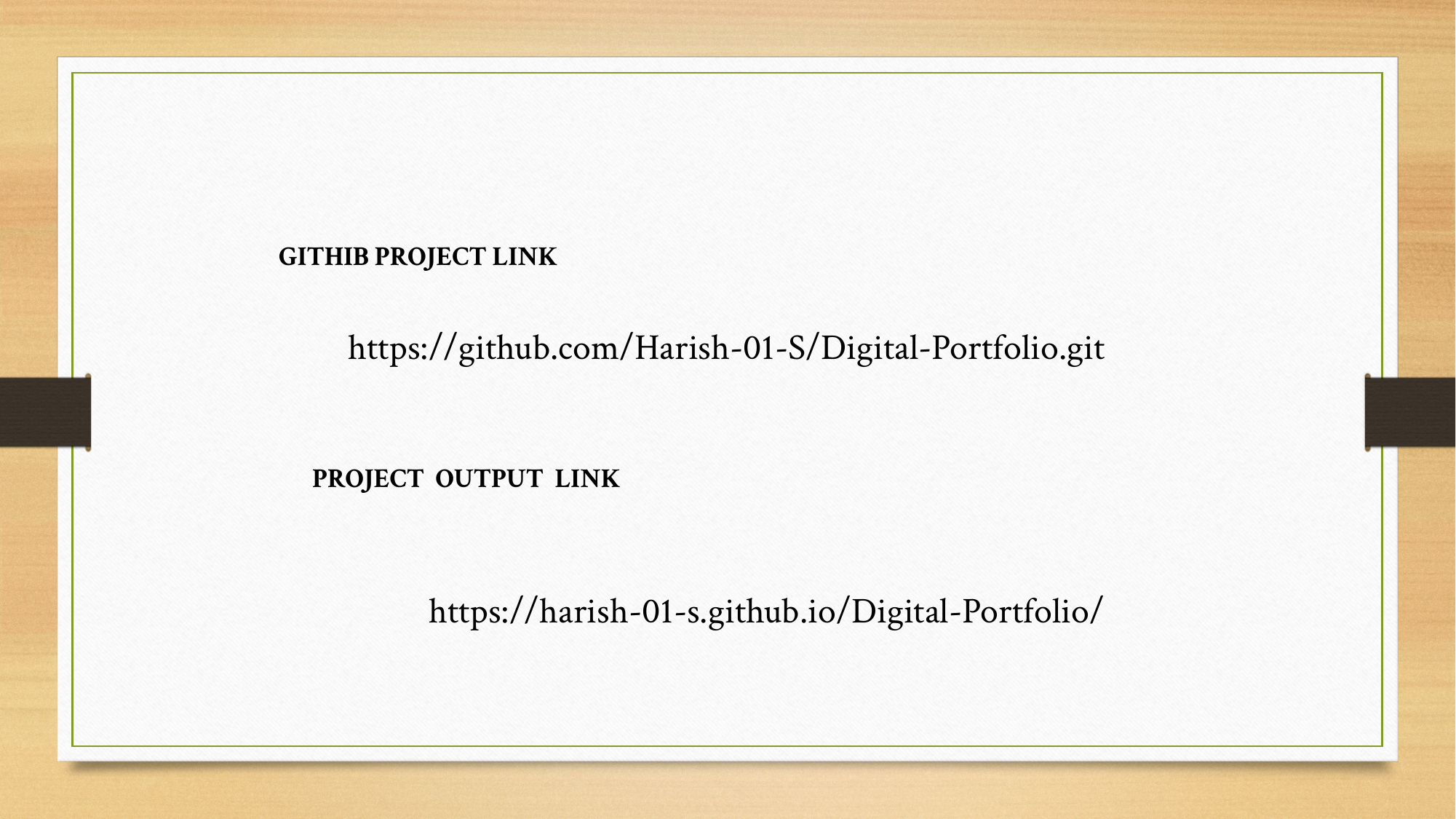

GITHIB PROJECT LINK

https://github.com/Harish-01-S/Digital-Portfolio.git
 PROJECT  OUTPUT  LINK
https://harish-01-s.github.io/Digital-Portfolio/